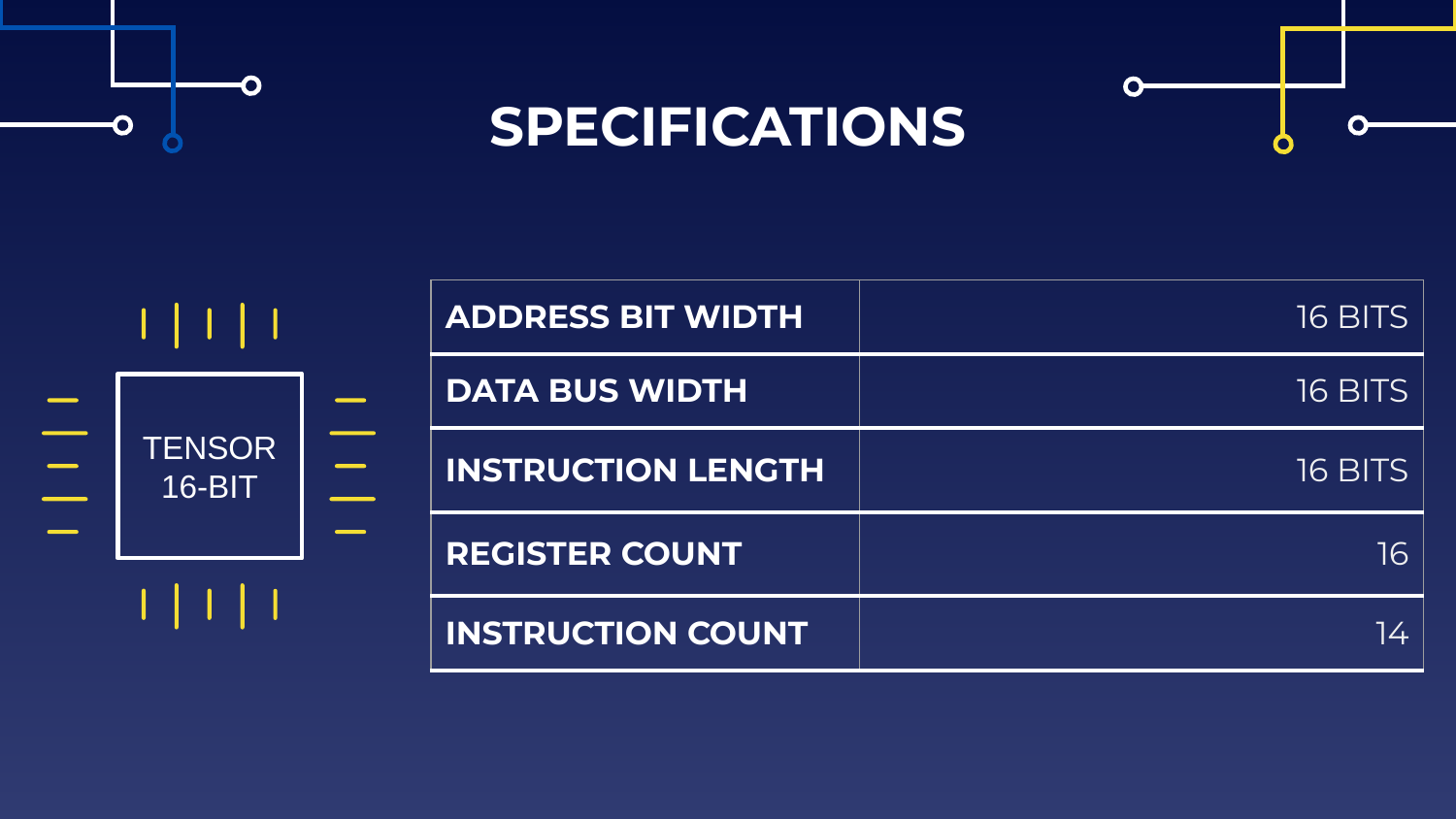

# SPECIFICATIONS
| ADDRESS BIT WIDTH | 16 BITS |
| --- | --- |
| DATA BUS WIDTH | 16 BITS |
| INSTRUCTION LENGTH | 16 BITS |
| REGISTER COUNT | 16 |
| INSTRUCTION COUNT | 14 |

TENSOR
16-BIT